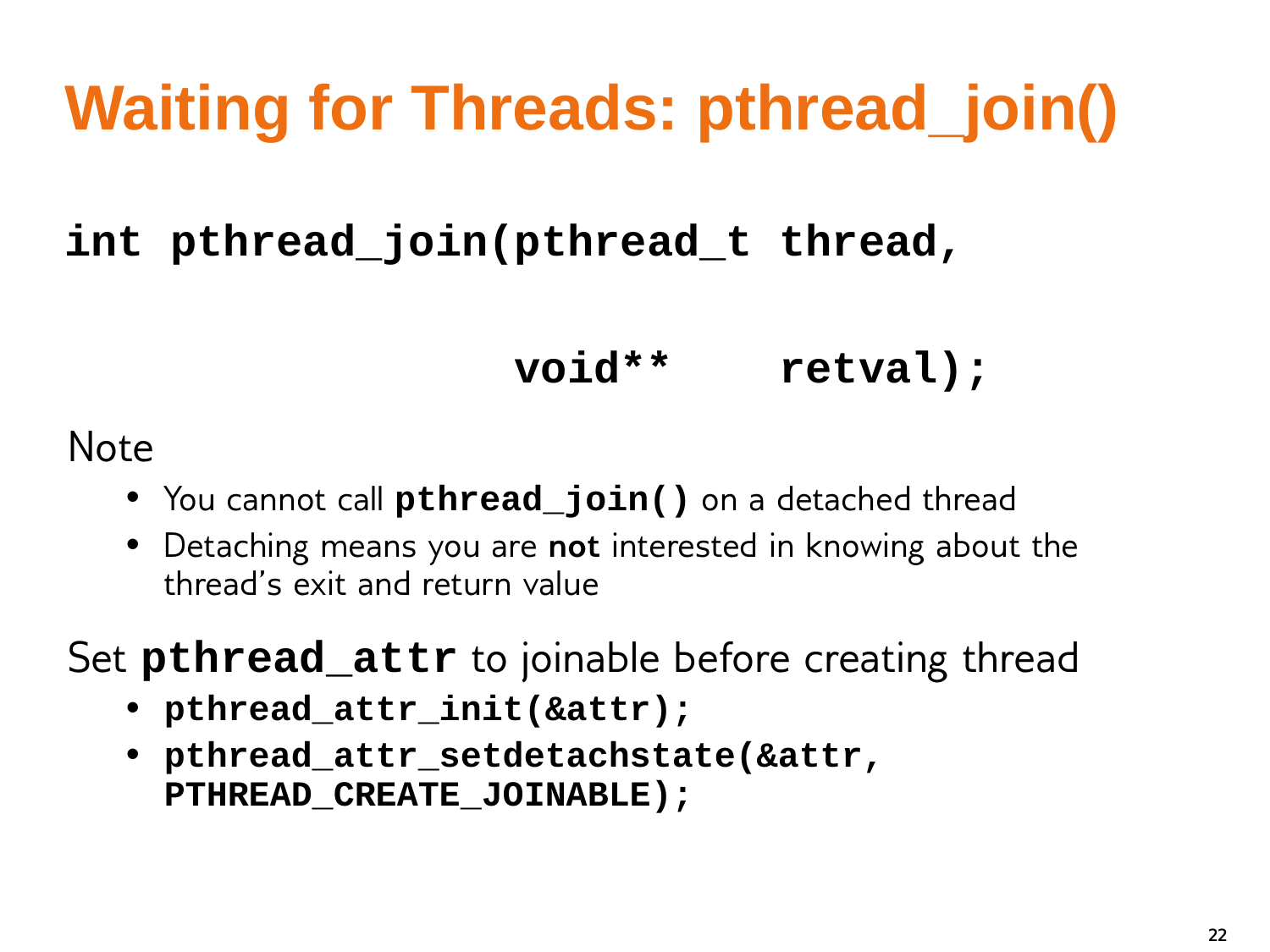

# Waiting for Threads: pthread_join()
int pthread_join(pthread_t thread,
                 void**    retval);
Note
You cannot call pthread_join() on a detached thread
Detaching means you are not interested in knowing about the thread’s exit and return value
Set pthread_attr to joinable before creating thread
pthread_attr_init(&attr);
pthread_attr_setdetachstate(&attr, PTHREAD_CREATE_JOINABLE);